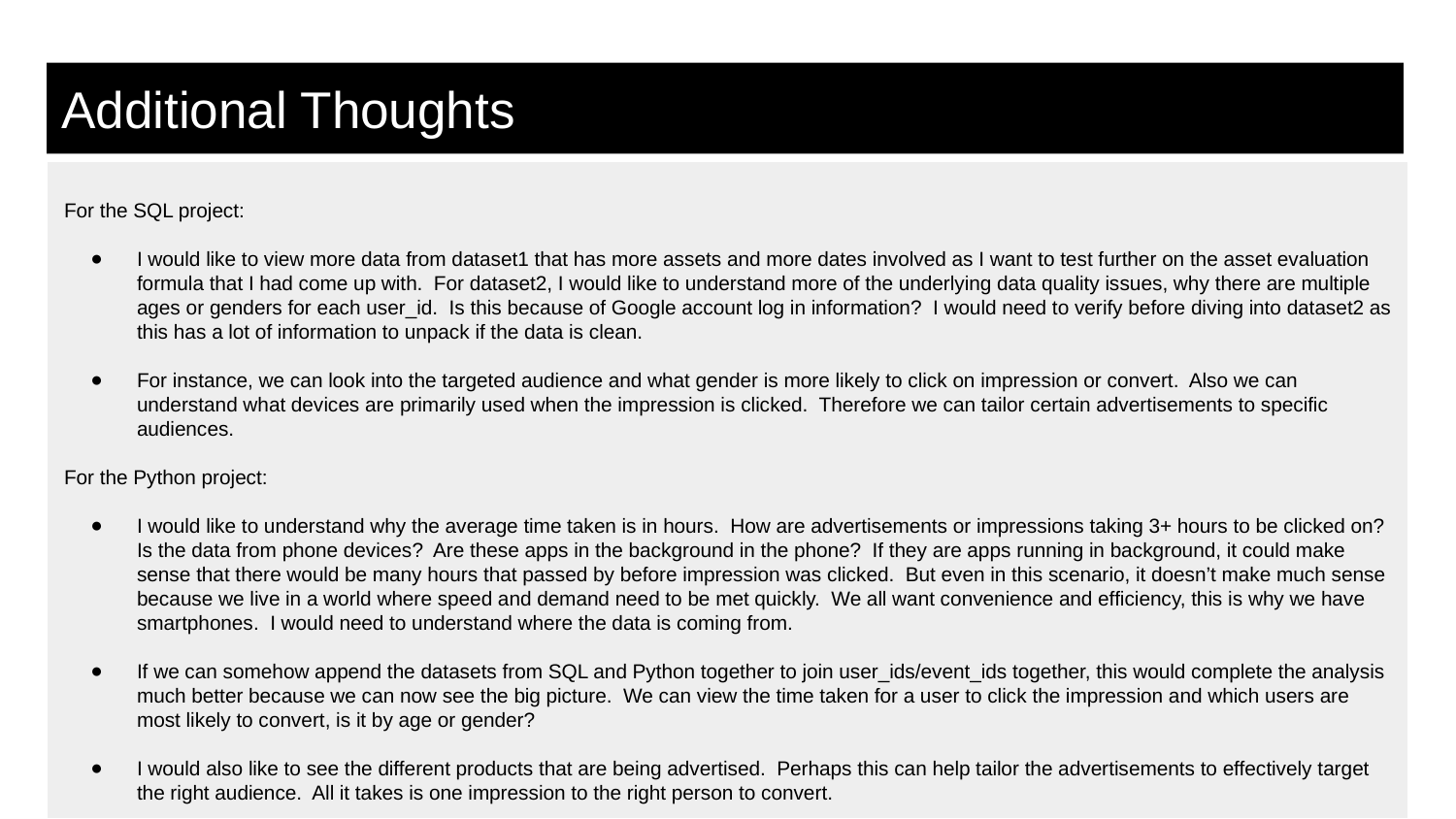

# Additional Thoughts

For the SQL project:

I would like to view more data from dataset1 that has more assets and more dates involved as I want to test further on the asset evaluation formula that I had come up with.  For dataset2, I would like to understand more of the underlying data quality issues, why there are multiple ages or genders for each user_id.  Is this because of Google account log in information?  I would need to verify before diving into dataset2 as this has a lot of information to unpack if the data is clean.

For instance, we can look into the targeted audience and what gender is more likely to click on impression or convert.  Also we can understand what devices are primarily used when the impression is clicked.  Therefore we can tailor certain advertisements to specific audiences.

For the Python project:

I would like to understand why the average time taken is in hours.  How are advertisements or impressions taking 3+ hours to be clicked on?  Is the data from phone devices?  Are these apps in the background in the phone?  If they are apps running in background, it could make sense that there would be many hours that passed by before impression was clicked.  But even in this scenario, it doesn’t make much sense because we live in a world where speed and demand need to be met quickly.  We all want convenience and efficiency, this is why we have smartphones.  I would need to understand where the data is coming from.

If we can somehow append the datasets from SQL and Python together to join user_ids/event_ids together, this would complete the analysis much better because we can now see the big picture.  We can view the time taken for a user to click the impression and which users are most likely to convert, is it by age or gender?

I would also like to see the different products that are being advertised.  Perhaps this can help tailor the advertisements to effectively target the right audience.  All it takes is one impression to the right person to convert.